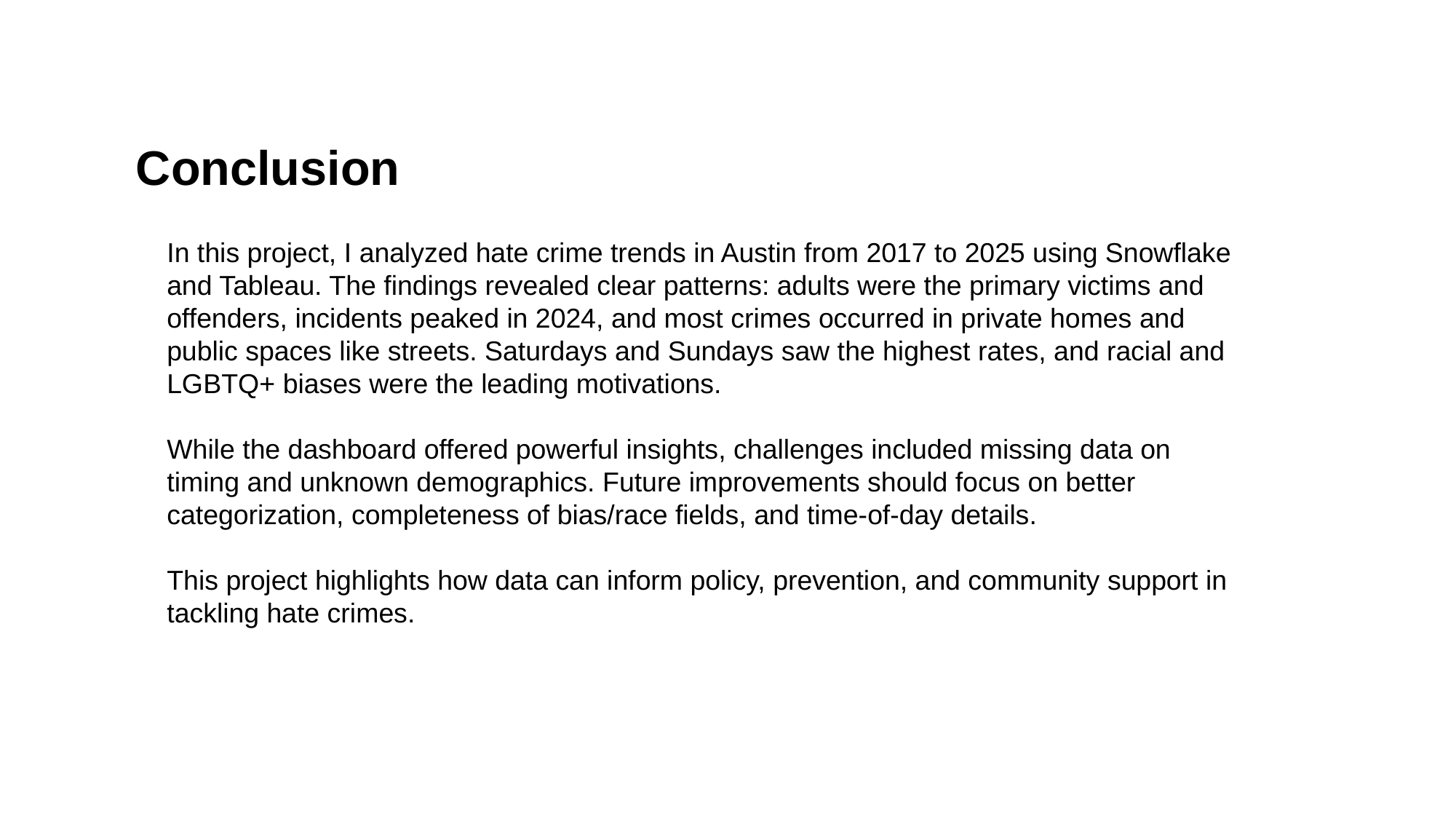

Conclusion
In this project, I analyzed hate crime trends in Austin from 2017 to 2025 using Snowflake and Tableau. The findings revealed clear patterns: adults were the primary victims and offenders, incidents peaked in 2024, and most crimes occurred in private homes and public spaces like streets. Saturdays and Sundays saw the highest rates, and racial and LGBTQ+ biases were the leading motivations.

While the dashboard offered powerful insights, challenges included missing data on timing and unknown demographics. Future improvements should focus on better categorization, completeness of bias/race fields, and time-of-day details.

This project highlights how data can inform policy, prevention, and community support in tackling hate crimes.